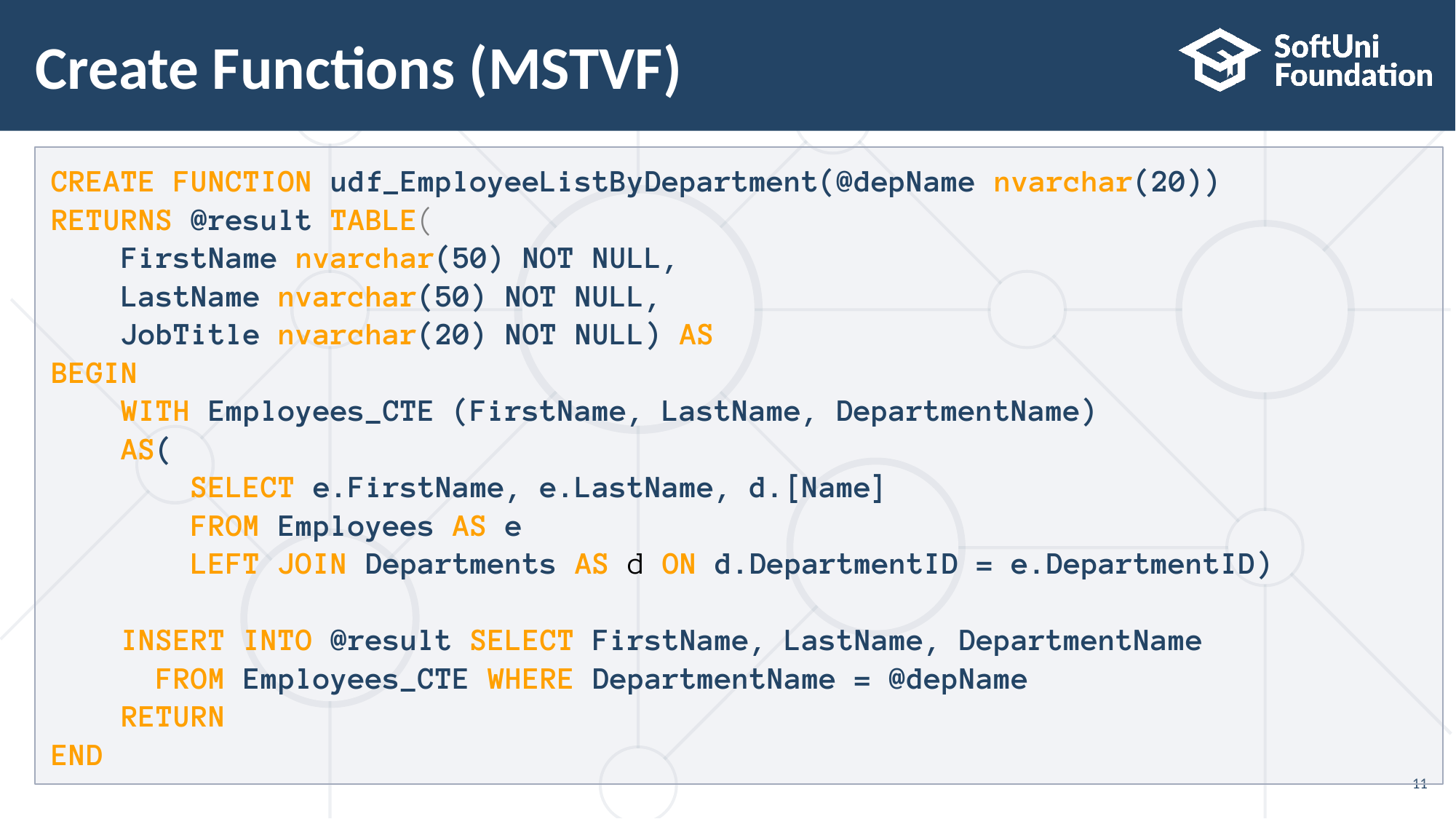

# Create Functions (MSTVF)
CREATE FUNCTION udf_EmployeeListByDepartment(@depName nvarchar(20))
RETURNS @result TABLE(
    FirstName nvarchar(50) NOT NULL,
    LastName nvarchar(50) NOT NULL,
    JobTitle nvarchar(20) NOT NULL) AS
BEGIN
    WITH Employees_CTE (FirstName, LastName, DepartmentName)
    AS(
        SELECT e.FirstName, e.LastName, d.[Name]
        FROM Employees AS e
        LEFT JOIN Departments AS d ON d.DepartmentID = e.DepartmentID)

    INSERT INTO @result SELECT FirstName, LastName, DepartmentName
      FROM Employees_CTE WHERE DepartmentName = @depName
    RETURN
END
11